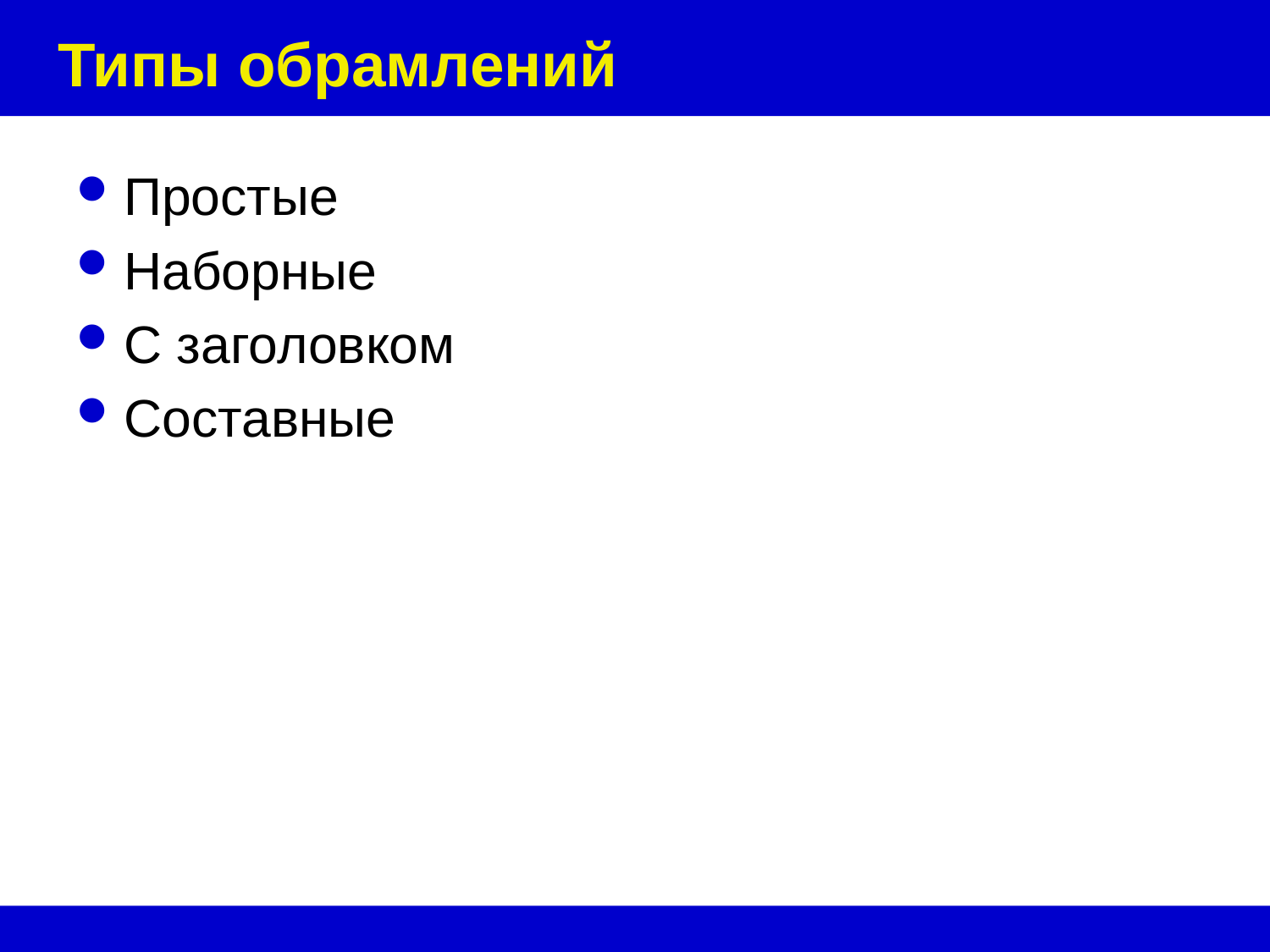

# Типы обрамлений
Простые
Наборные
С заголовком
Составные